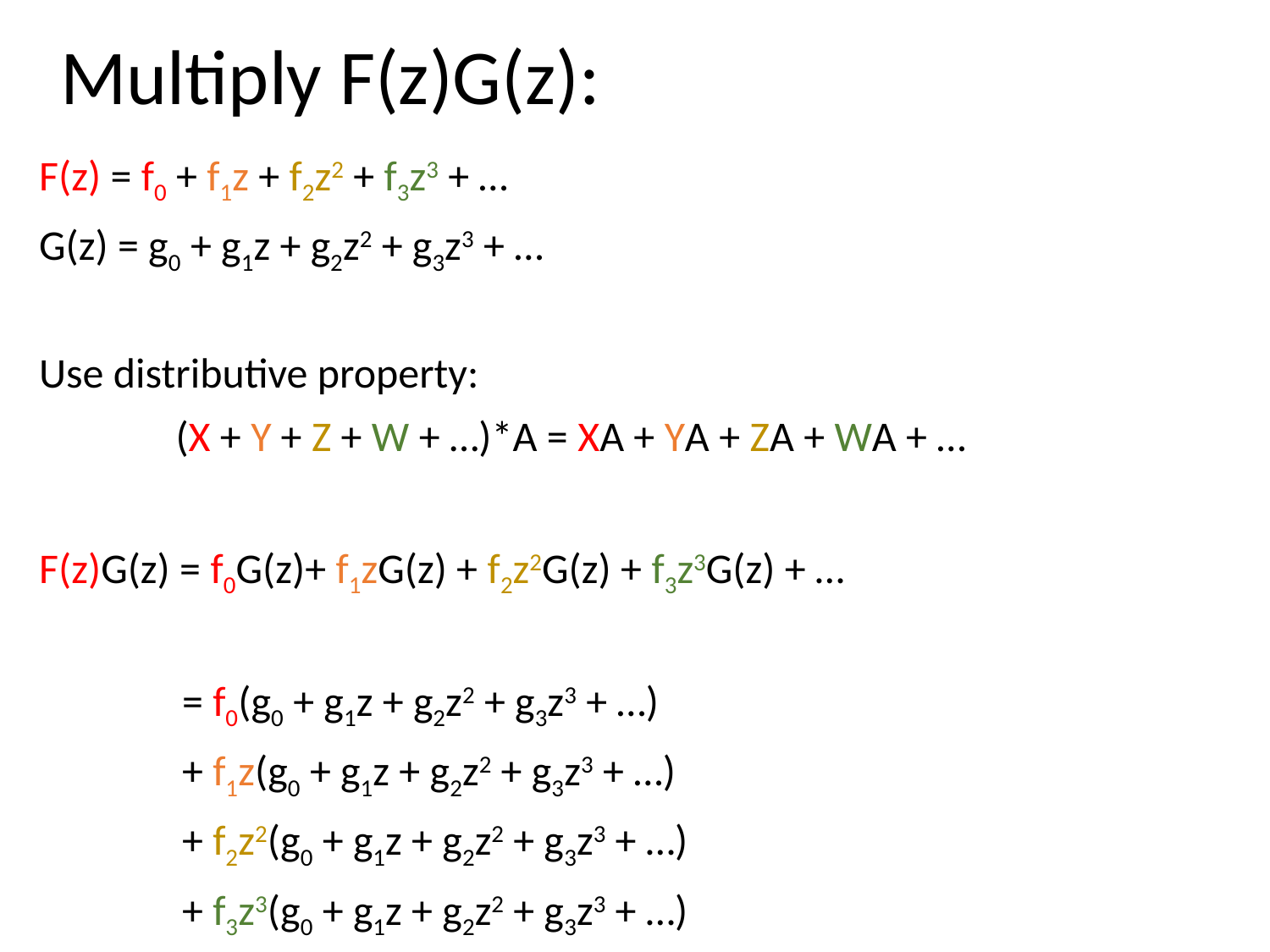

# Multiply F(z)G(z):
F(z) = f0 + f1z + f2z2 + f3z3 + …
G(z) = g0 + g1z + g2z2 + g3z3 + …

Use distributive property:
	 (X + Y + Z + W + …)*A = XA + YA + ZA + WA + …

F(z)G(z) = f0G(z)+ f1zG(z) + f2z2G(z) + f3z3G(z) + …

               = f0(g0 + g1z + g2z2 + g3z3 + …)
               + f1z(g0 + g1z + g2z2 + g3z3 + …)
               + f2z2(g0 + g1z + g2z2 + g3z3 + …)
               + f3z3(g0 + g1z + g2z2 + g3z3 + …)
               + …